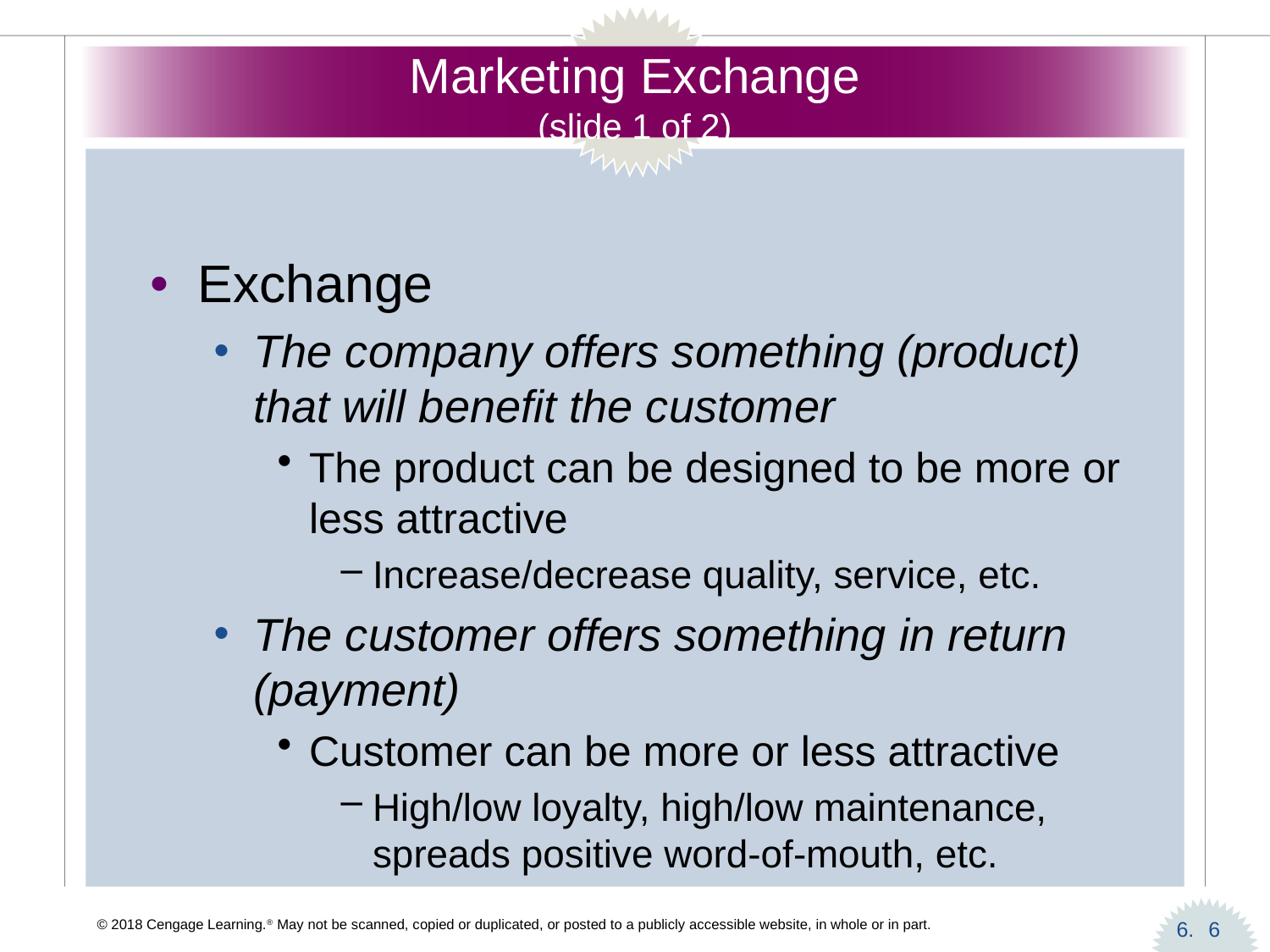

# Marketing Exchange (slide 1 of 2)
Exchange
The company offers something (product) that will benefit the customer
The product can be designed to be more or less attractive
Increase/decrease quality, service, etc.
The customer offers something in return (payment)
Customer can be more or less attractive
High/low loyalty, high/low maintenance, spreads positive word-of-mouth, etc.

6